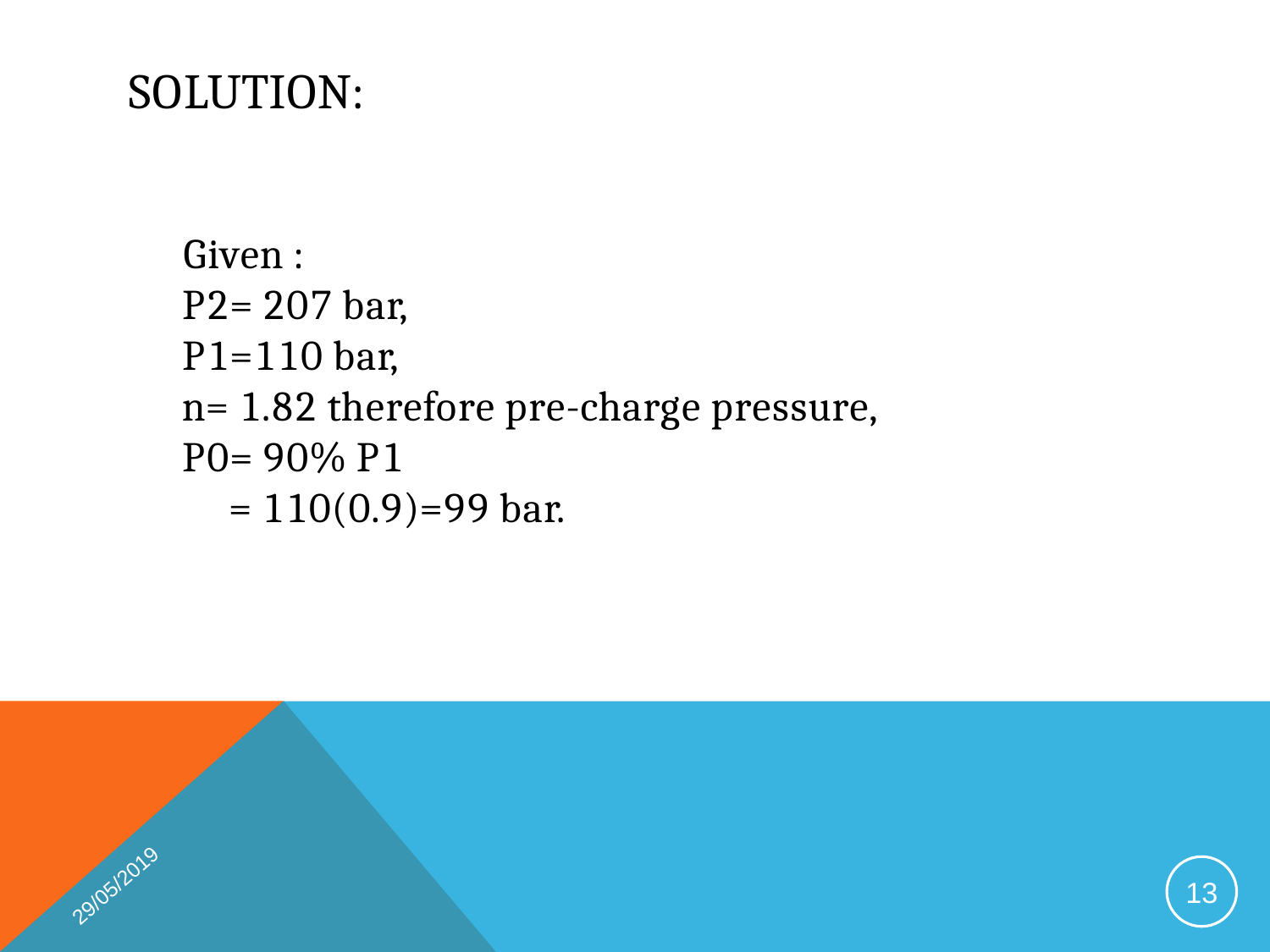

# SolutIon:

Given :
P2= 207 bar,
P1=110 bar,
n= 1.82 therefore pre-charge pressure, P0= 90% P1
     = 110(0.9)=99 bar.
29/05/2019
13